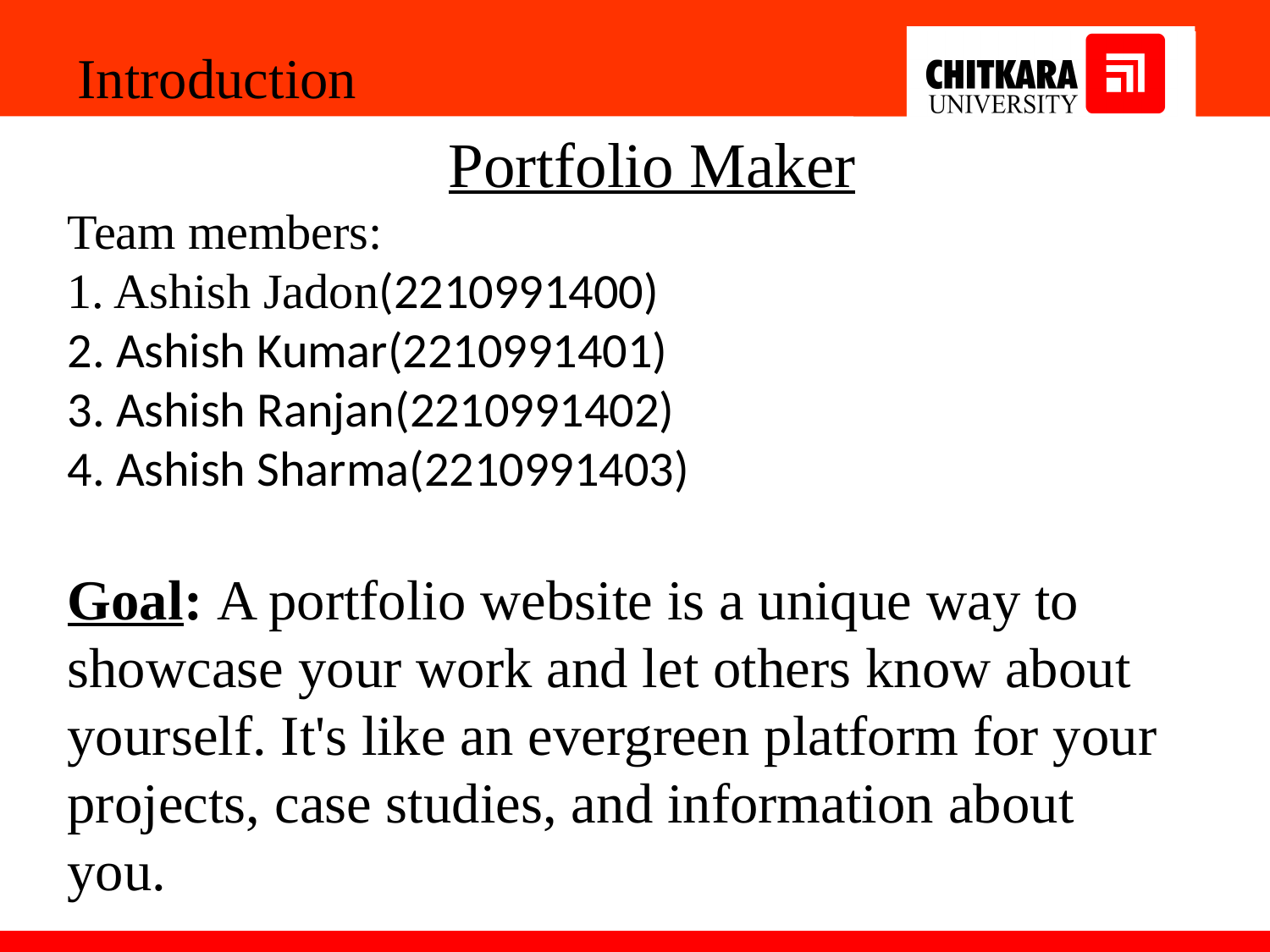

Introduction
			Portfolio Maker
Team members:
1. Ashish Jadon(2210991400)
2. Ashish Kumar(2210991401)
3. Ashish Ranjan(2210991402)
4. Ashish Sharma(2210991403)

Goal: A portfolio website is a unique way to showcase your work and let others know about yourself. It's like an evergreen platform for your projects, case studies, and information about you.